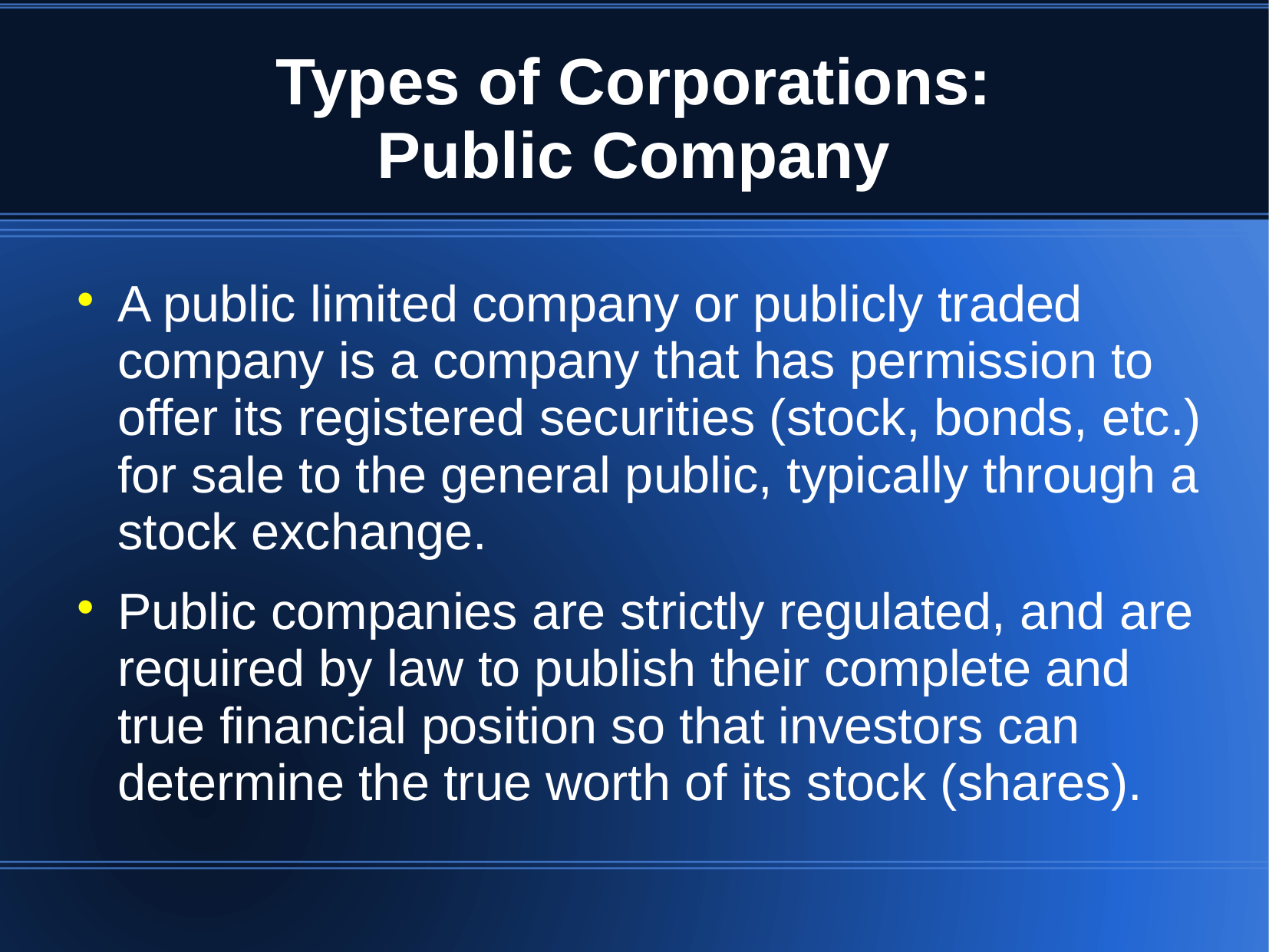

# Types of Corporations: Public Company
A public limited company or publicly traded company is a company that has permission to offer its registered securities (stock, bonds, etc.) for sale to the general public, typically through a stock exchange.
Public companies are strictly regulated, and are required by law to publish their complete and true financial position so that investors can determine the true worth of its stock (shares).